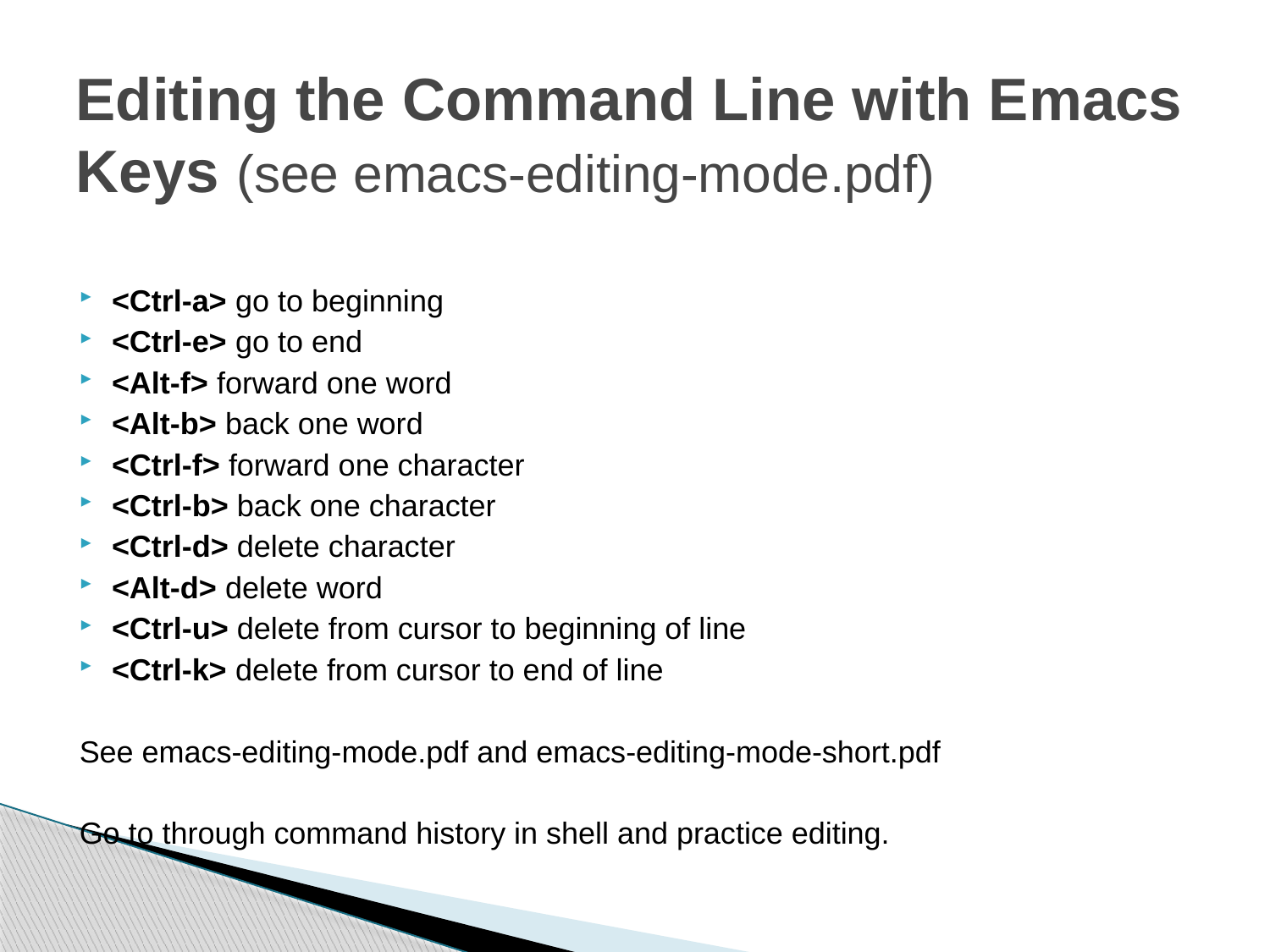

# Editing the Command Line with Emacs Keys (see emacs-editing-mode.pdf)
<Ctrl-a> go to beginning
<Ctrl-e> go to end
<Alt-f> forward one word
<Alt-b> back one word
<Ctrl-f> forward one character
<Ctrl-b> back one character
<Ctrl-d> delete character
<Alt-d> delete word
<Ctrl-u> delete from cursor to beginning of line
<Ctrl-k> delete from cursor to end of line

See emacs-editing-mode.pdf and emacs-editing-mode-short.pdf

Go to through command history in shell and practice editing.